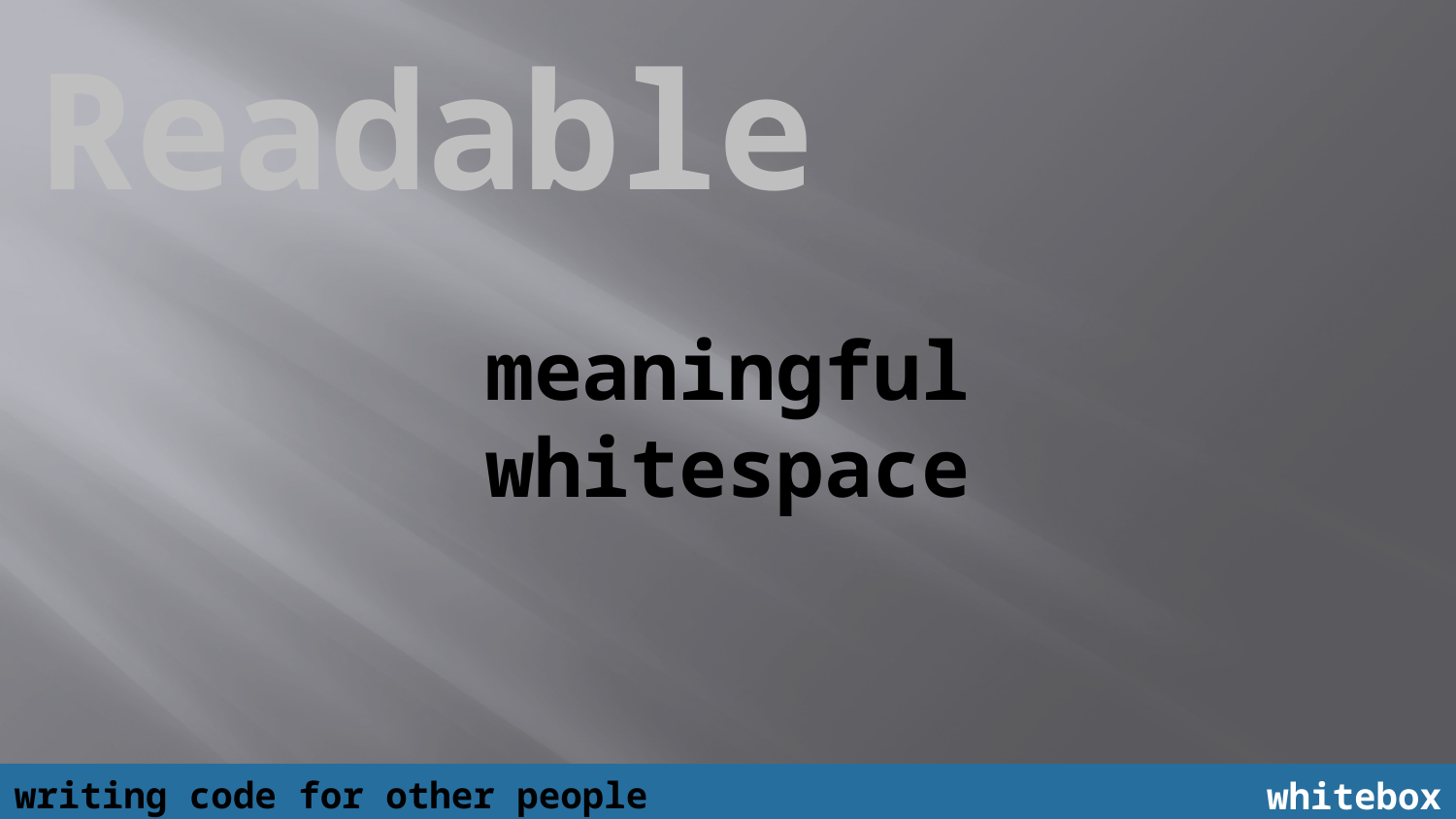

Readable
meaningful
whitespace

writing code for other people
whitebox